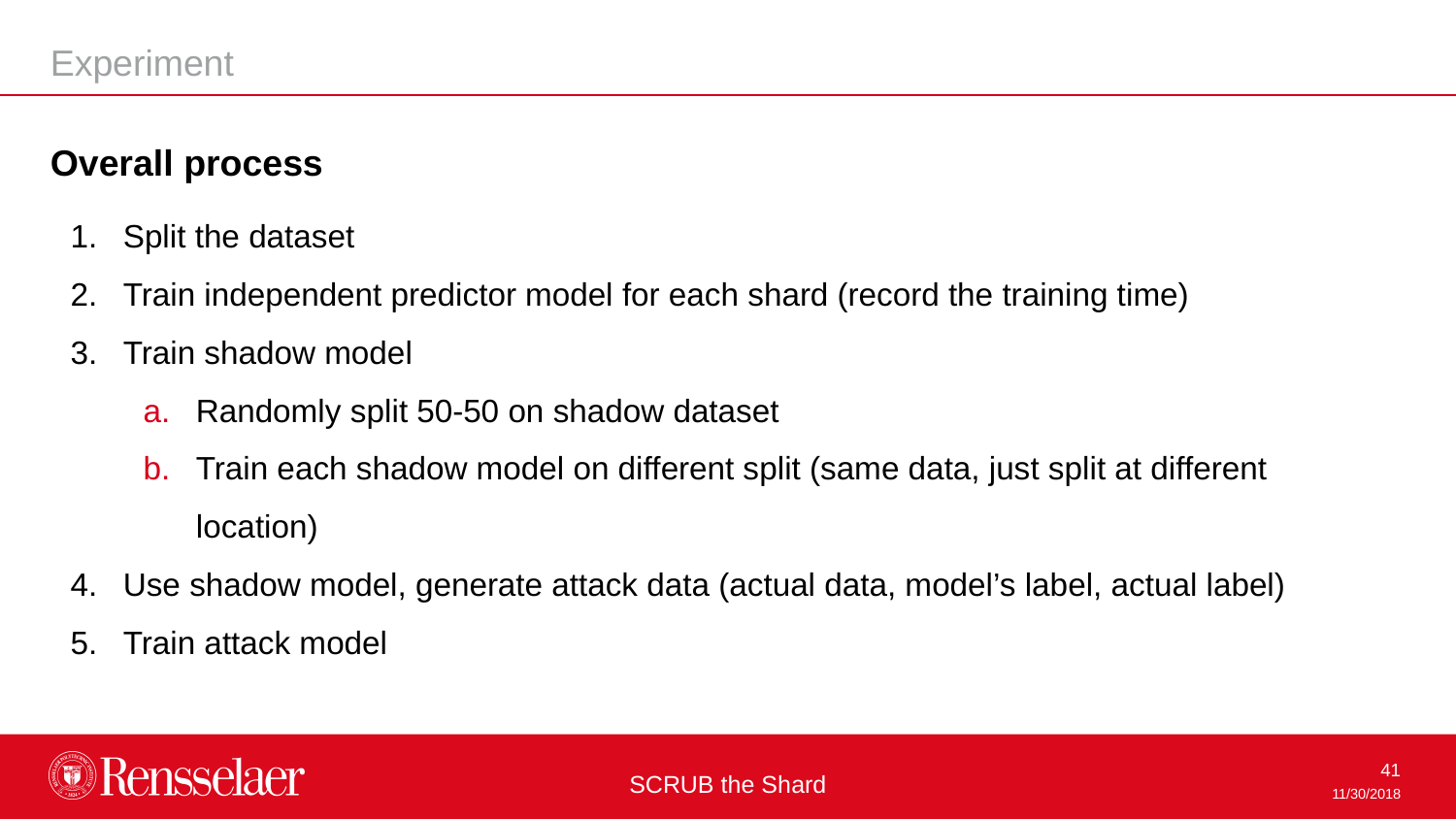

Experiment
Overall process
Split the dataset
Train independent predictor model for each shard (record the training time)
Train shadow model
Randomly split 50-50 on shadow dataset
Train each shadow model on different split (same data, just split at different location)
Use shadow model, generate attack data (actual data, model’s label, actual label)
Train attack model
SCRUB the Shard